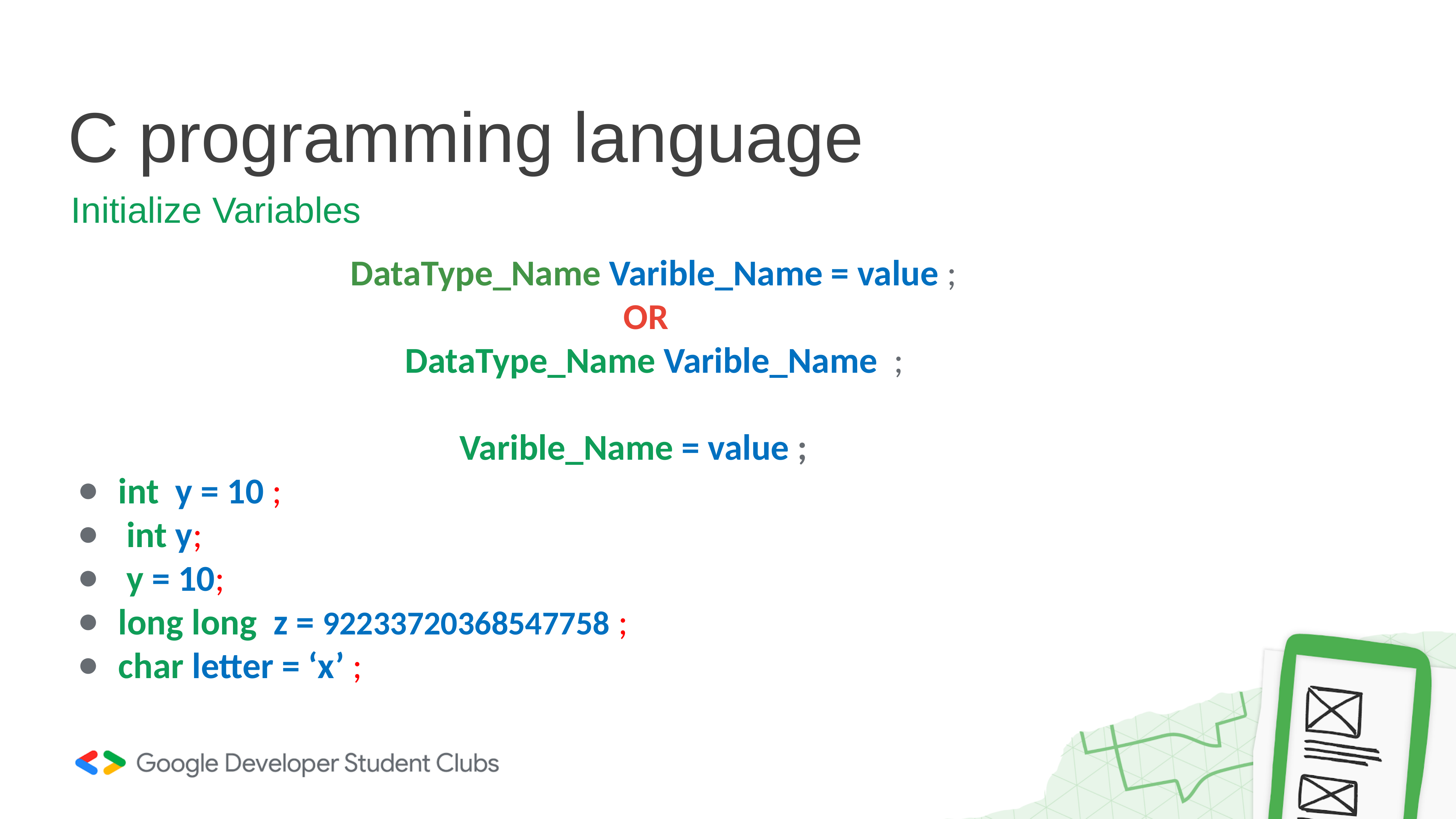

# C programming language
Initialize Variables

					DataType_Name Varible_Name = value ;
										OR
		   				DataType_Name Varible_Name  ;

							Varible_Name = value ;
int  y = 10 ;
 int y;
 y = 10;
long long  z = 92233720368547758 ;
char letter = ‘x’ ;